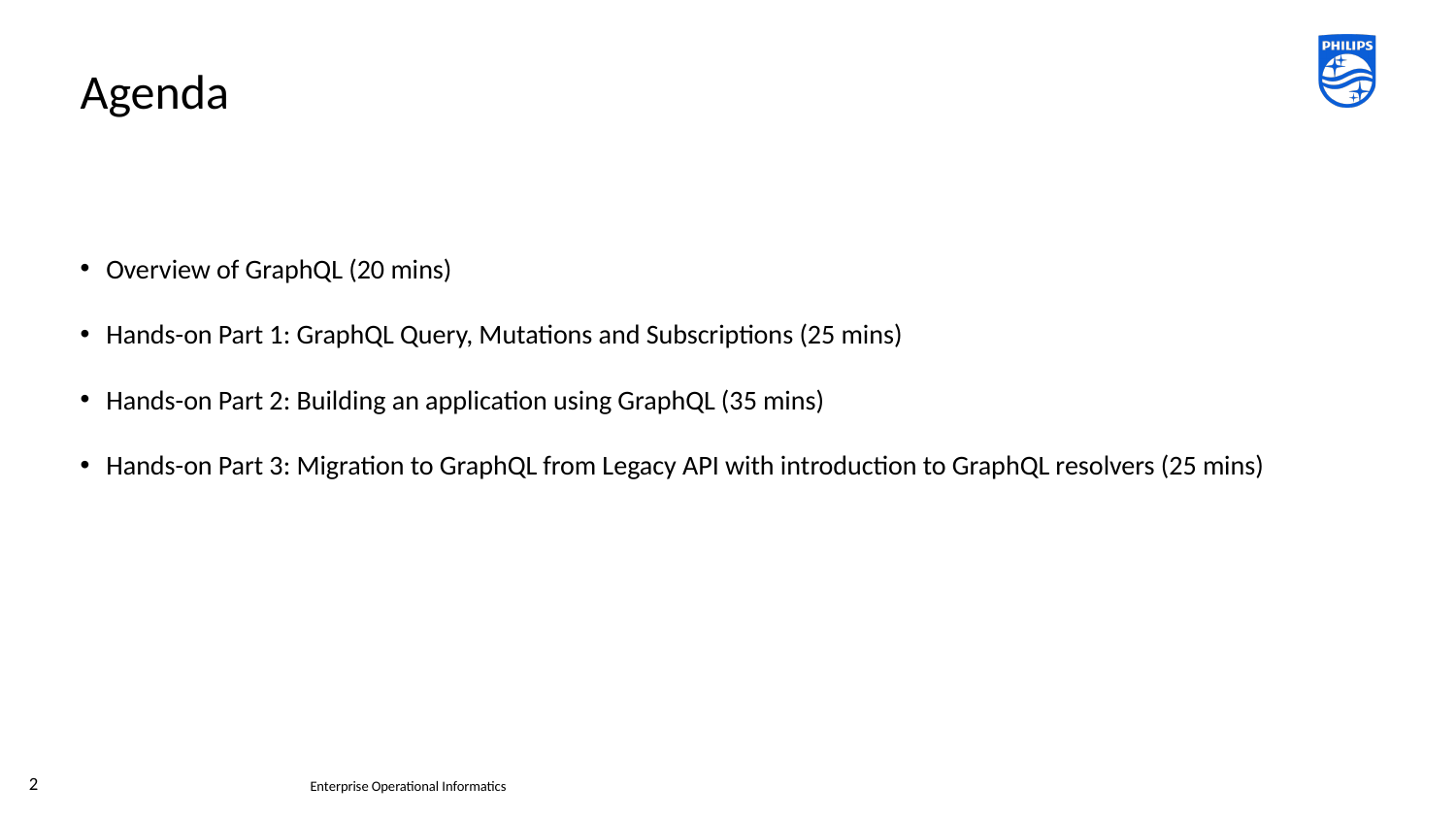

Agenda
Overview of GraphQL (20 mins)

Hands-on Part 1: GraphQL Query, Mutations and Subscriptions (25 mins)

Hands-on Part 2: Building an application using GraphQL (35 mins)

Hands-on Part 3: Migration to GraphQL from Legacy API with introduction to GraphQL resolvers (25 mins)
2
Enterprise Operational Informatics